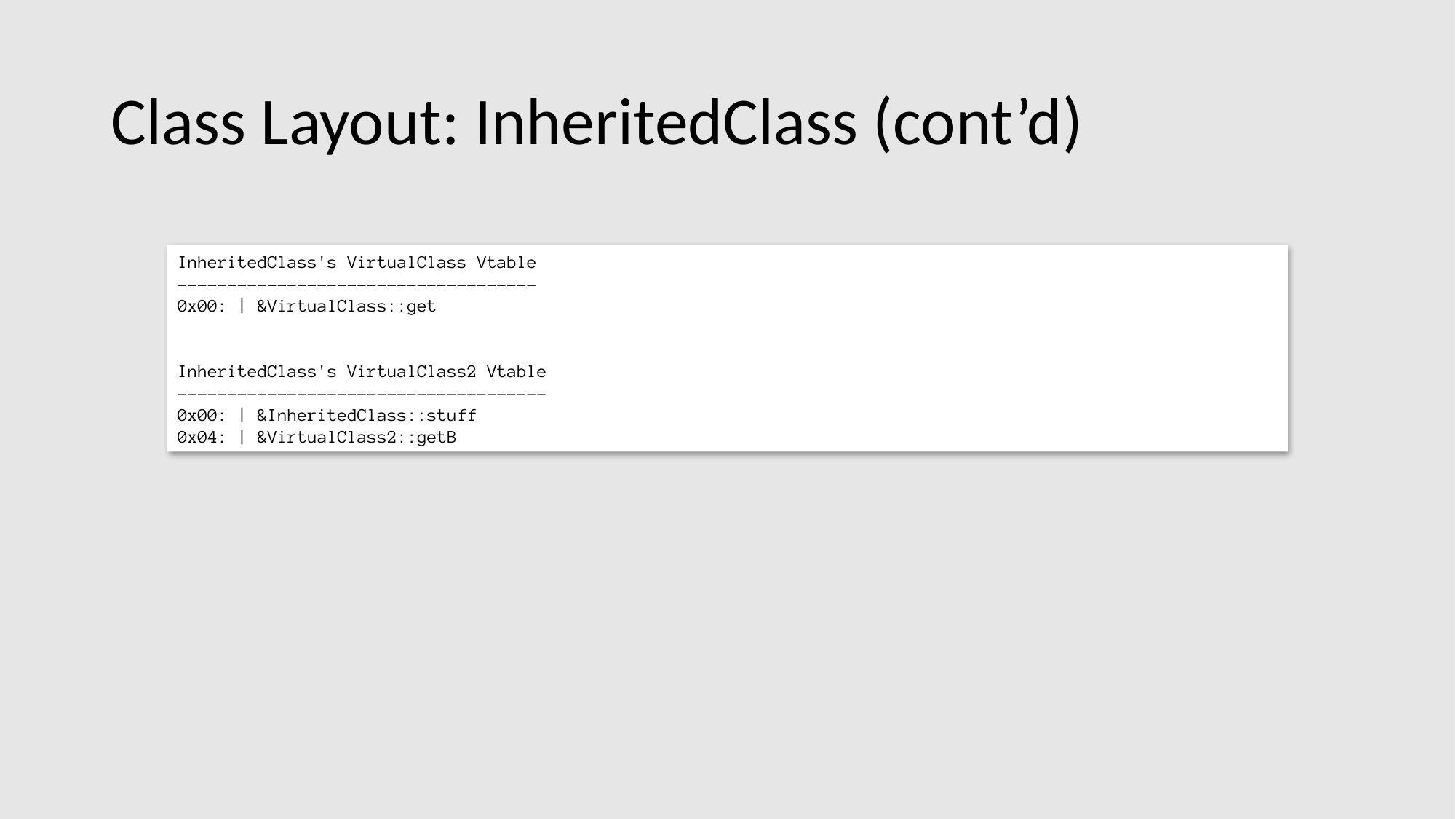

# Class Layout: InheritedClass (cont’d)

InheritedClass's VirtualClass Vtable
------------------------------------
0x00: | &VirtualClass::get

InheritedClass's VirtualClass2 Vtable
-------------------------------------
0x00: | &InheritedClass::stuff
0x04: | &VirtualClass2::getB